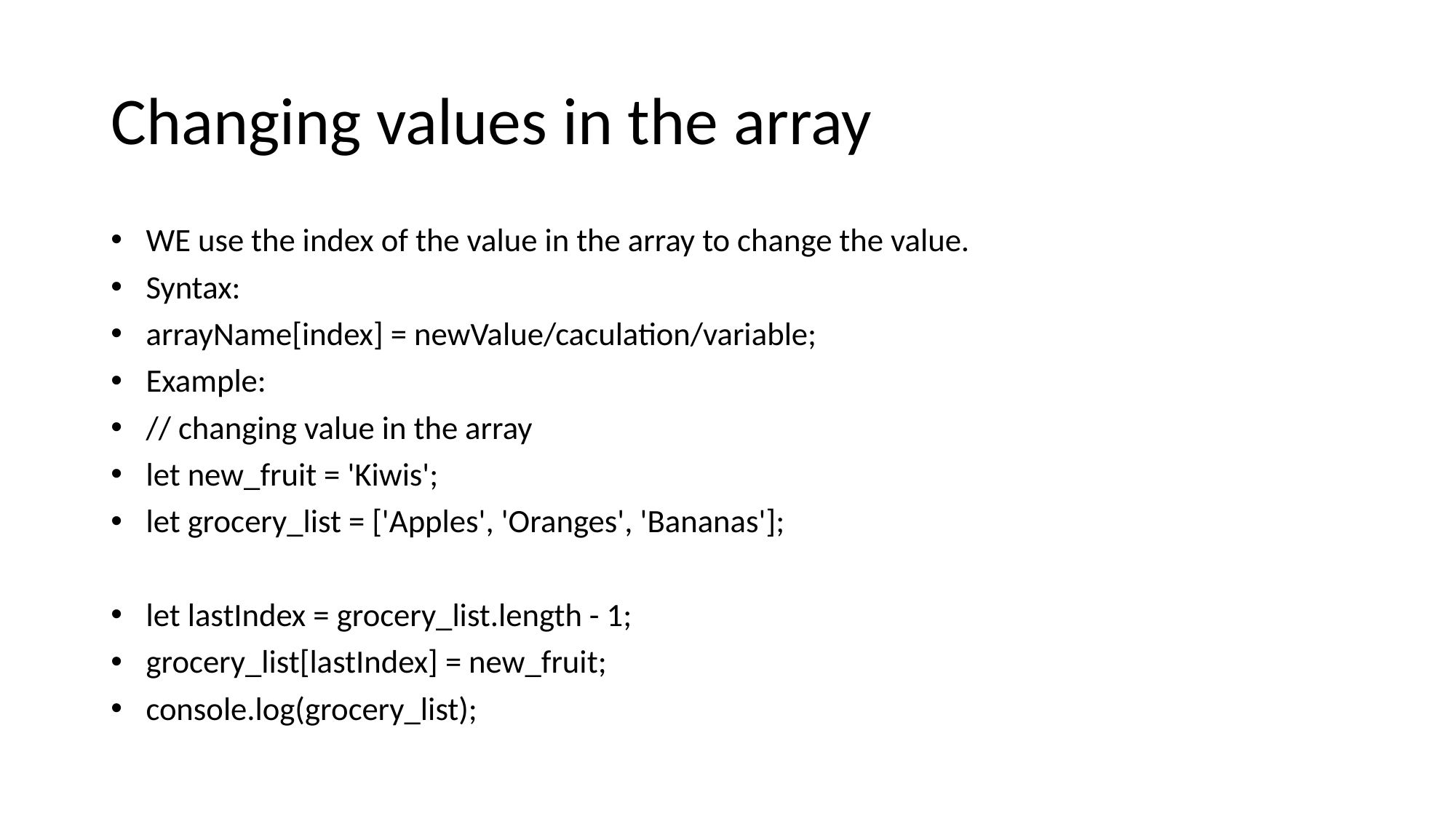

# Changing values in the array
WE use the index of the value in the array to change the value.
Syntax:
arrayName[index] = newValue/caculation/variable;
Example:
// changing value in the array
let new_fruit = 'Kiwis';
let grocery_list = ['Apples', 'Oranges', 'Bananas'];

let lastIndex = grocery_list.length - 1;
grocery_list[lastIndex] = new_fruit;
console.log(grocery_list);